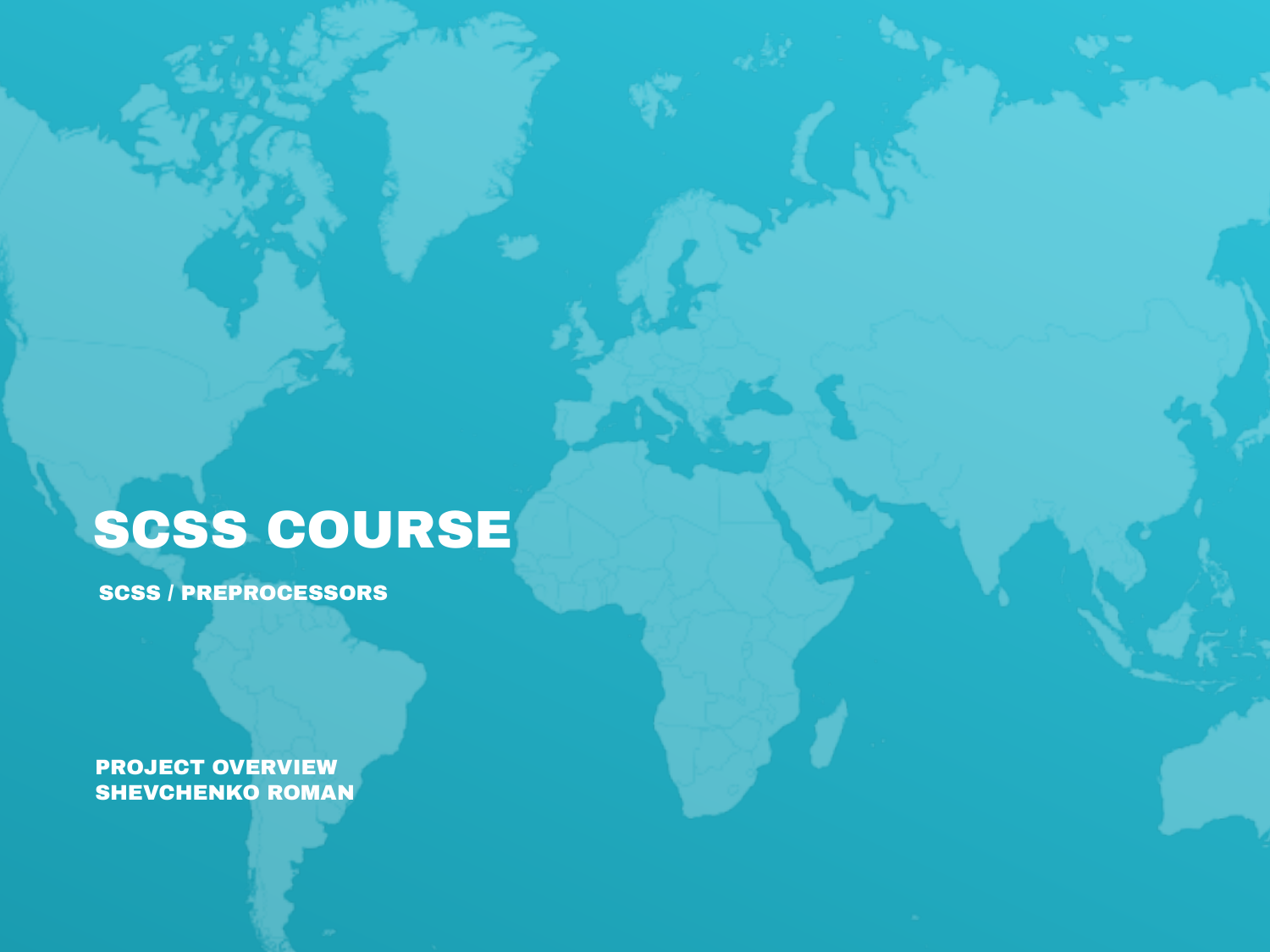

SCSS COURSE
scss / Preprocessors
PROJECT OVERVIEW
SHEVCHENKO ROMAN
28